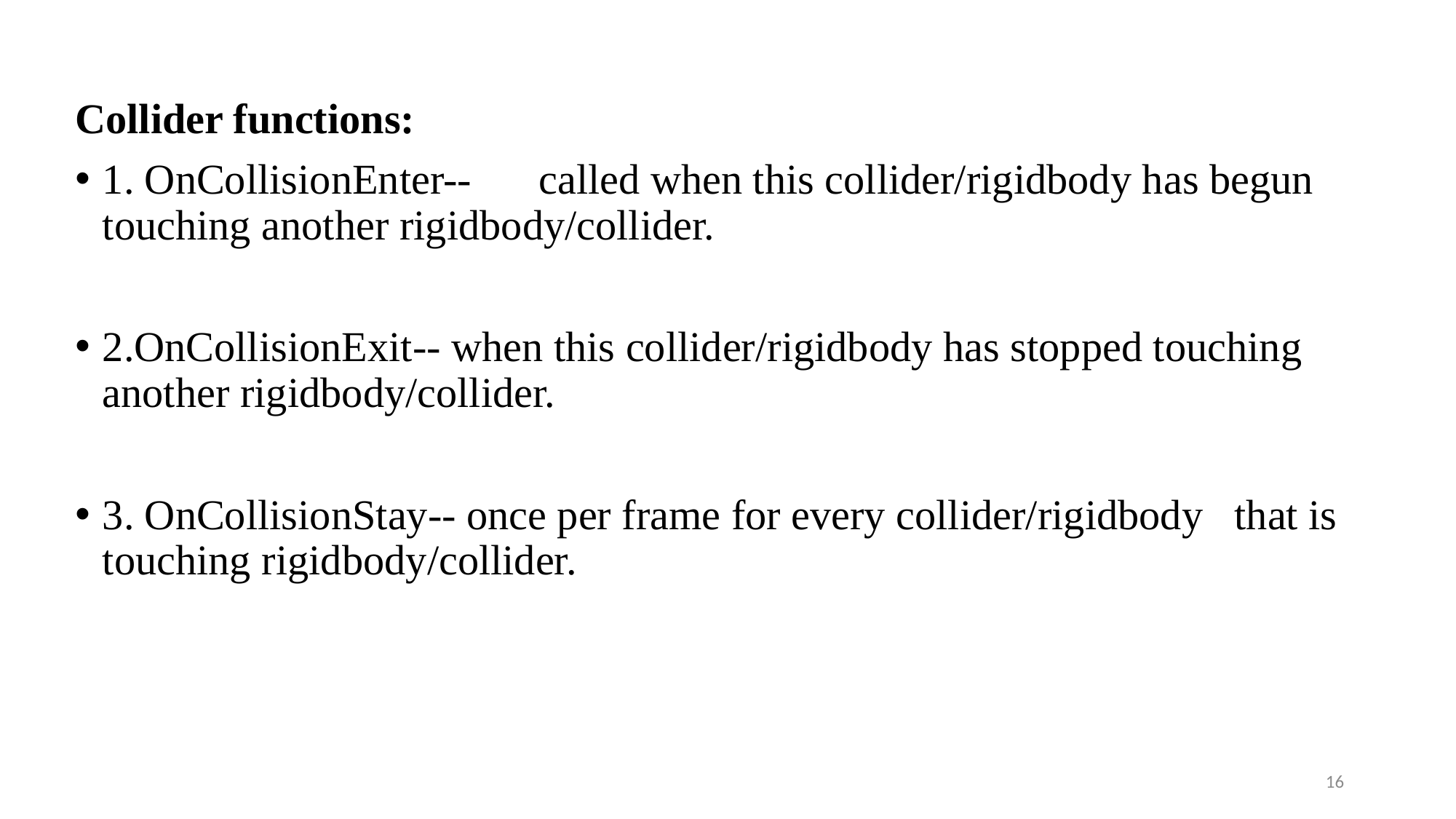

Collider functions:
1. OnCollisionEnter--	called when this collider/rigidbody has begun touching another rigidbody/collider.

2.OnCollisionExit-- when this collider/rigidbody has stopped touching another rigidbody/collider.

3. OnCollisionStay-- once per frame for every collider/rigidbody   that is touching rigidbody/collider.
16